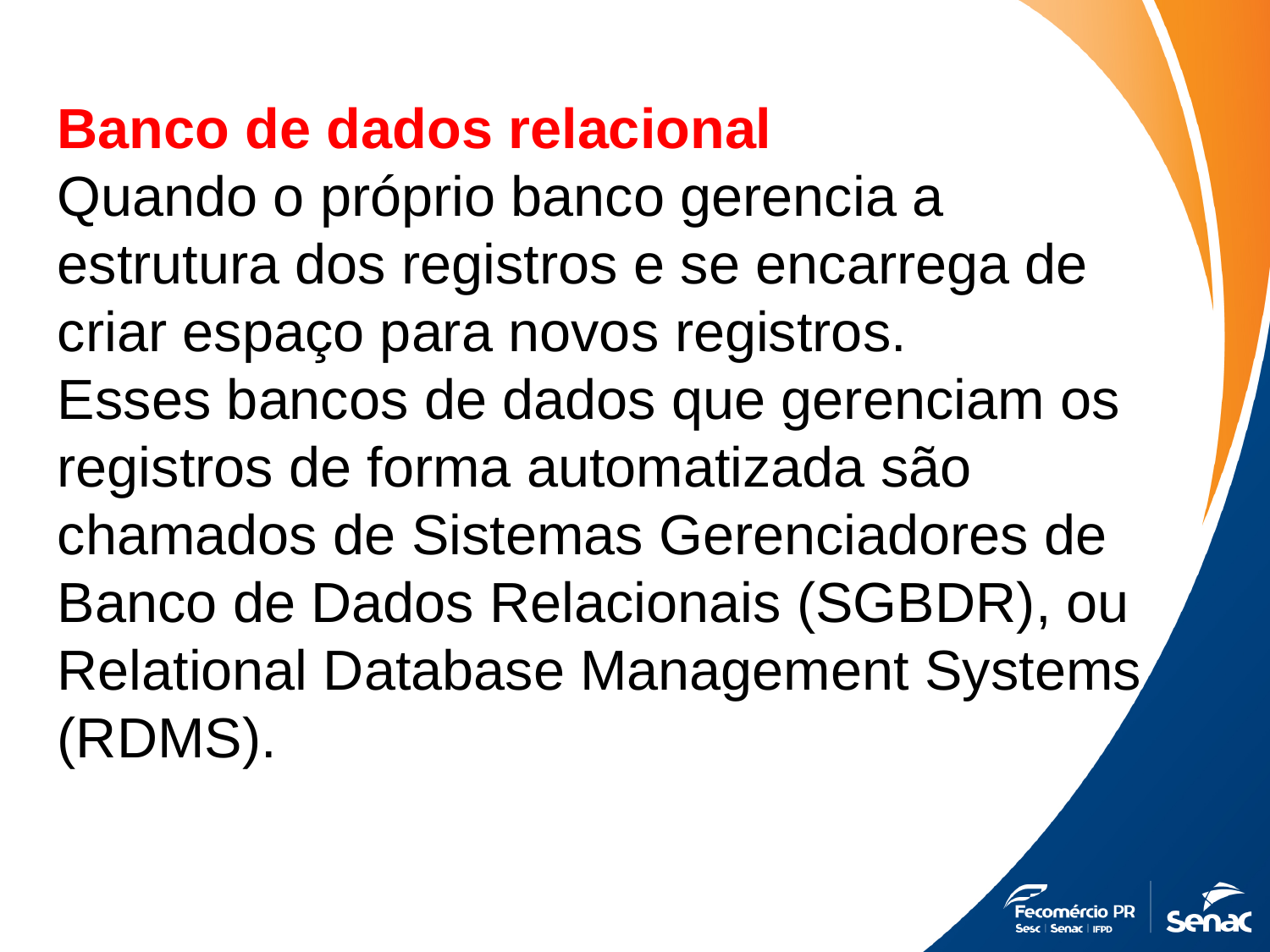

Banco de dados relacional
Quando o próprio banco gerencia a estrutura dos registros e se encarrega de criar espaço para novos registros.
Esses bancos de dados que gerenciam os registros de forma automatizada são chamados de Sistemas Gerenciadores de Banco de Dados Relacionais (SGBDR), ou Relational Database Management Systems (RDMS).